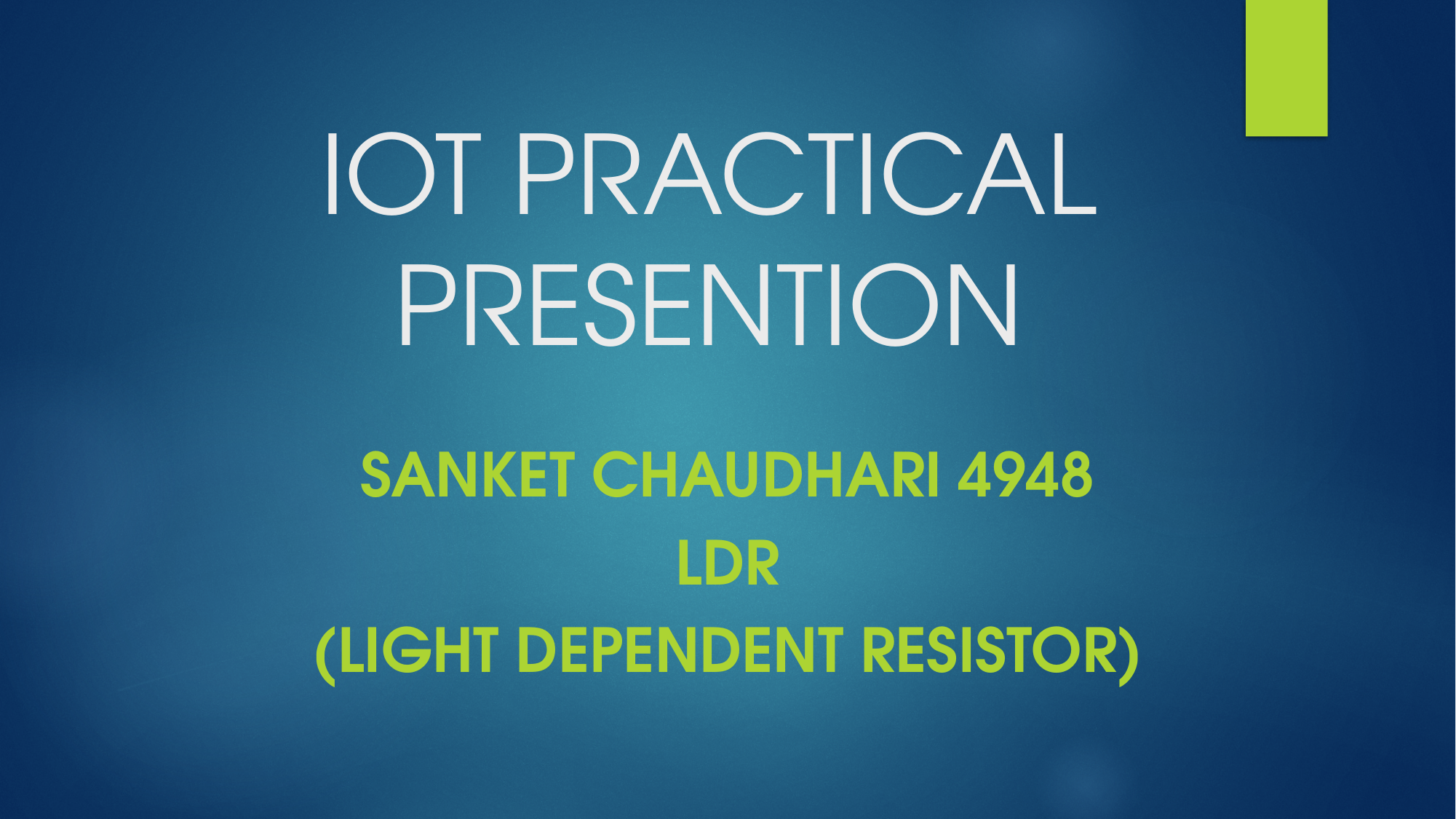

# IOT PRACTICAL PRESENTION
Sanket Chaudhari 4948
LDR
(LIGHT DEPENDENT RESISTOR)